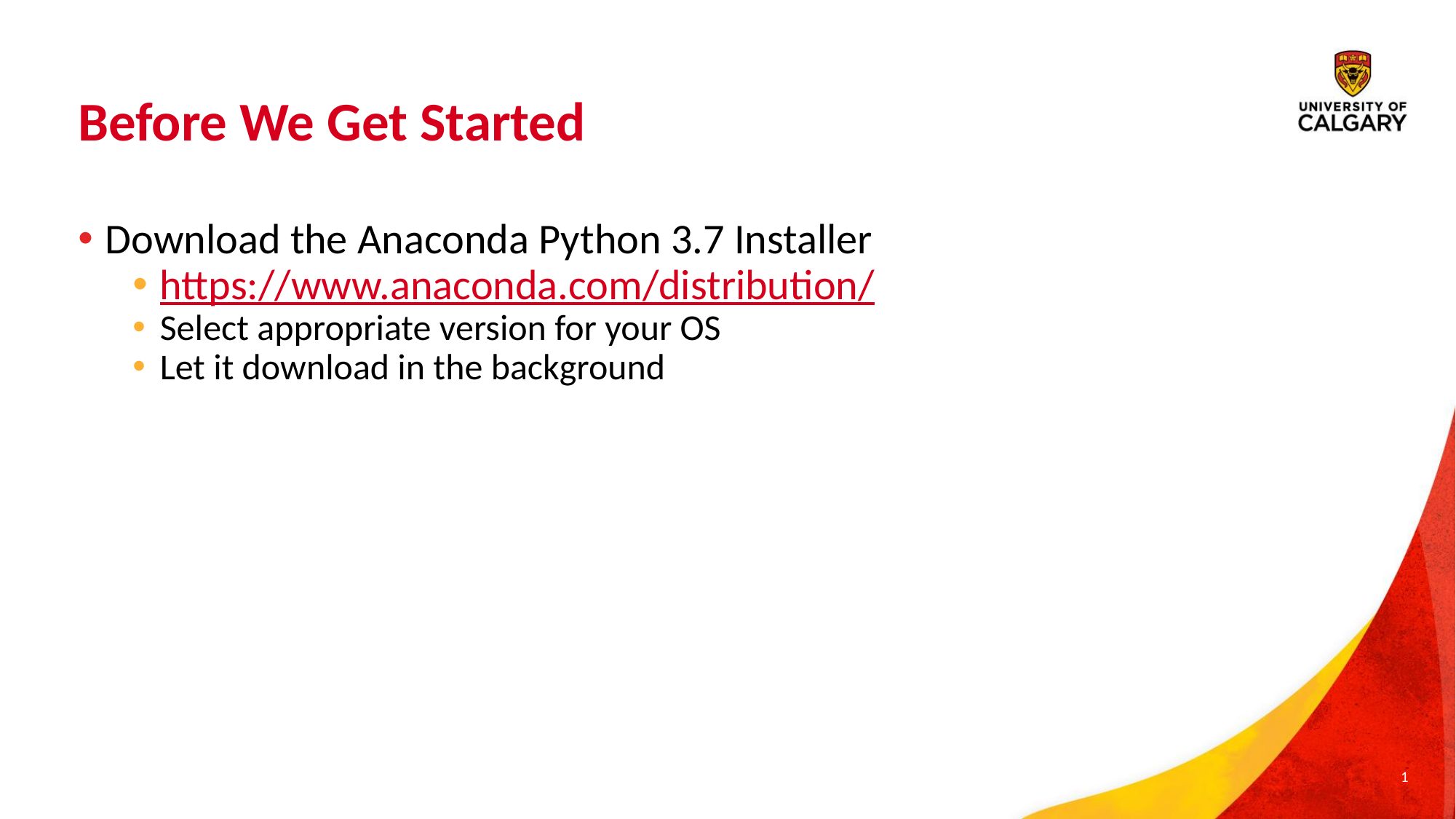

# Before We Get Started
Download the Anaconda Python 3.7 Installer
https://www.anaconda.com/distribution/
Select appropriate version for your OS
Let it download in the background
1